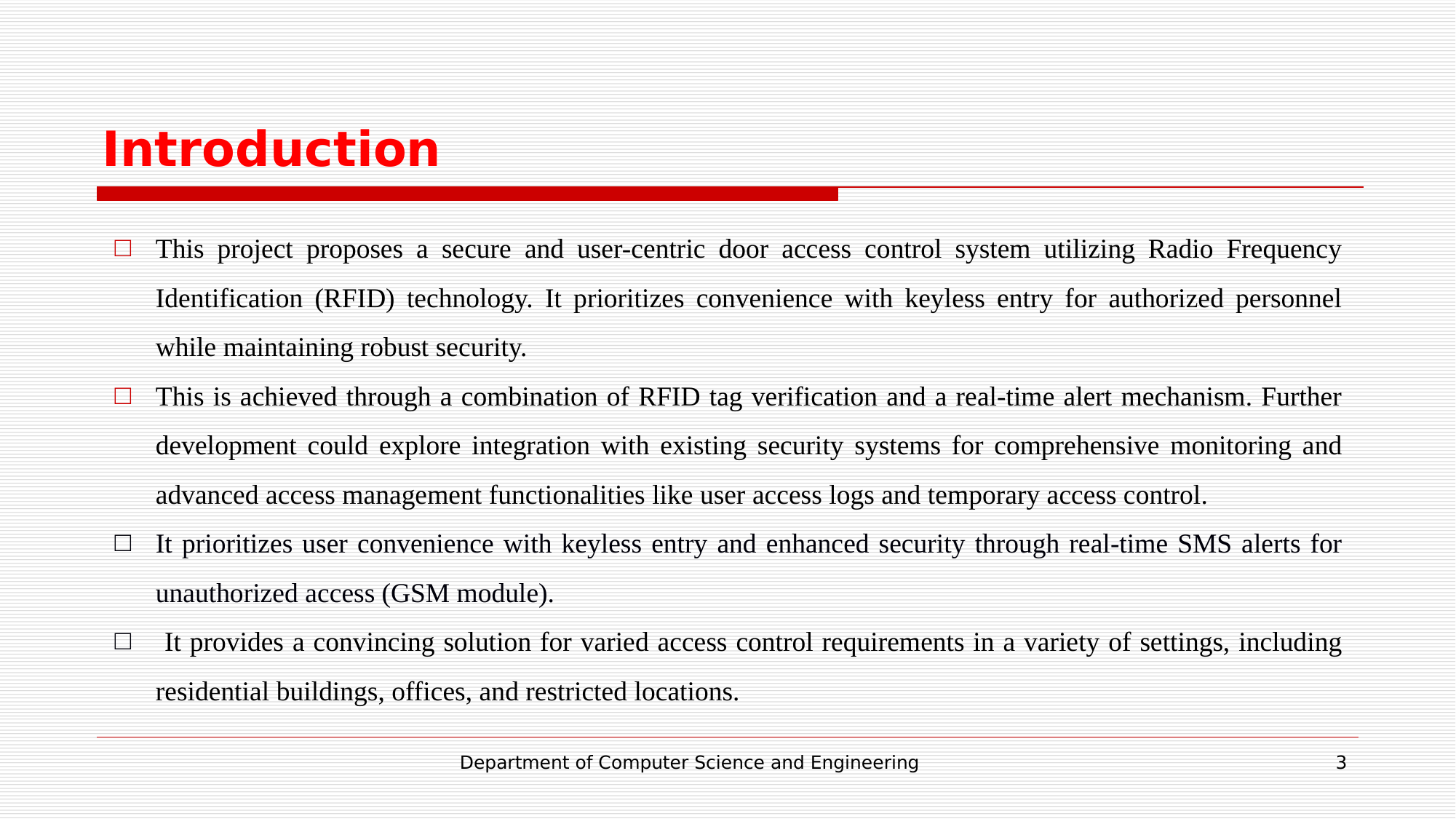

# Introduction
This project proposes a secure and user-centric door access control system utilizing Radio Frequency Identification (RFID) technology. It prioritizes convenience with keyless entry for authorized personnel while maintaining robust security.
This is achieved through a combination of RFID tag verification and a real-time alert mechanism. Further development could explore integration with existing security systems for comprehensive monitoring and advanced access management functionalities like user access logs and temporary access control.
It prioritizes user convenience with keyless entry and enhanced security through real-time SMS alerts for unauthorized access (GSM module).
 It provides a convincing solution for varied access control requirements in a variety of settings, including residential buildings, offices, and restricted locations.
Department of Computer Science and Engineering
3